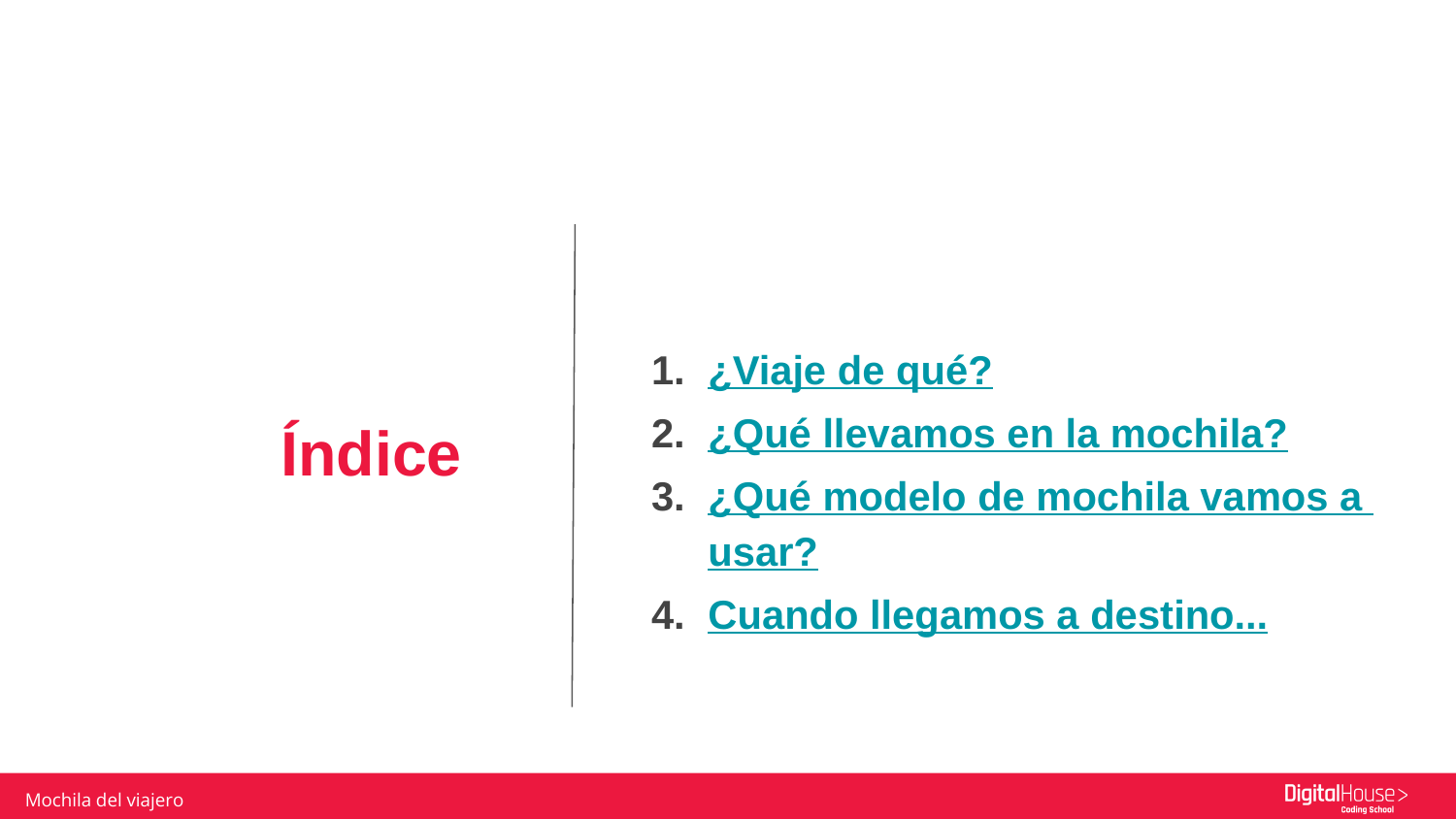

¿Viaje de qué?
¿Qué llevamos en la mochila?
¿Qué modelo de mochila vamos a usar?
Cuando llegamos a destino...

Índice